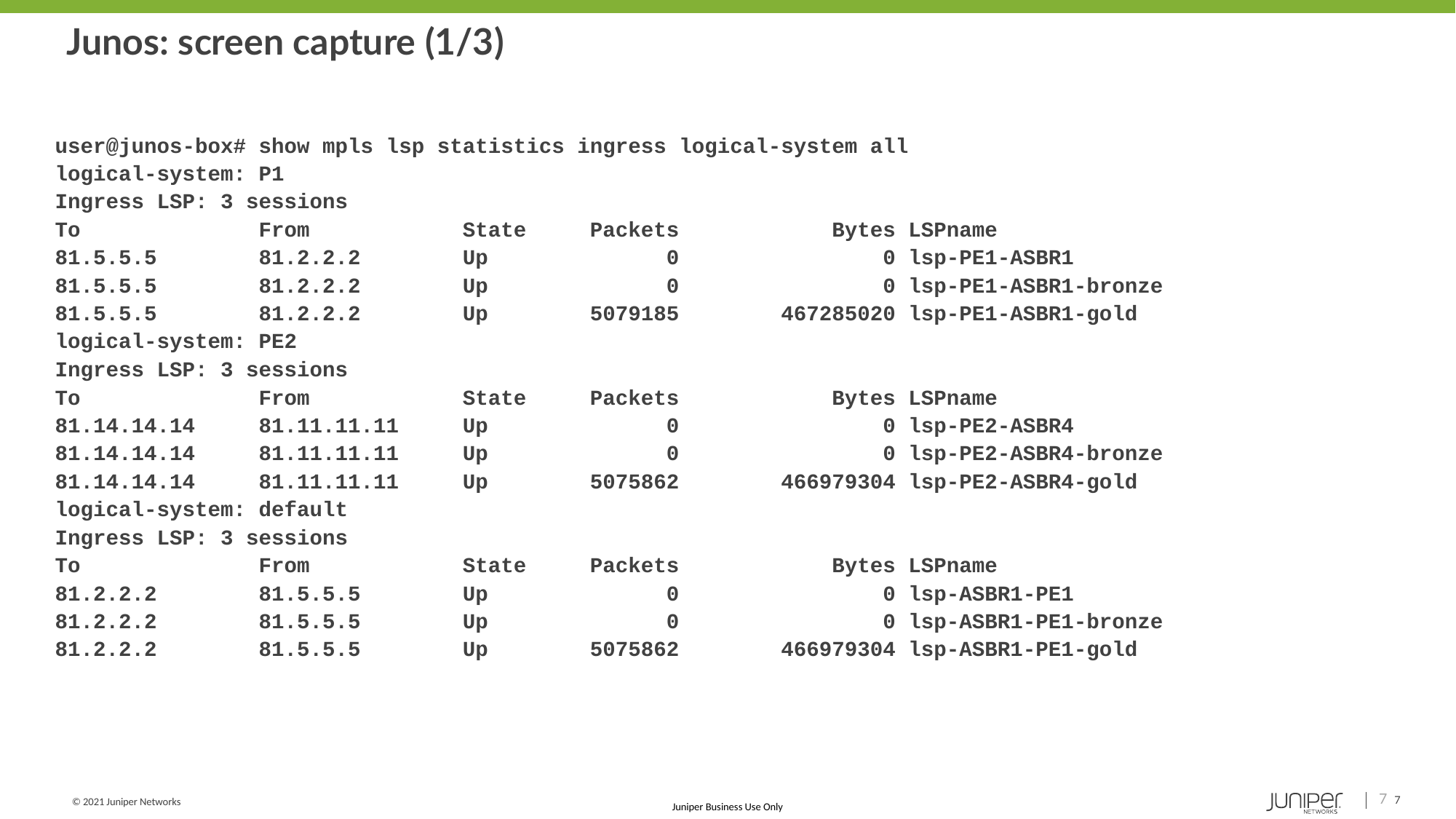

# Junos: screen capture (1/3)

user@junos-box# show mpls lsp statistics ingress logical-system all
logical-system: P1
Ingress LSP: 3 sessions
To              From            State     Packets            Bytes LSPname
81.5.5.5        81.2.2.2        Up              0                0 lsp-PE1-ASBR1
81.5.5.5        81.2.2.2        Up              0                0 lsp-PE1-ASBR1-bronze
81.5.5.5        81.2.2.2        Up        5079185        467285020 lsp-PE1-ASBR1-gold
logical-system: PE2
Ingress LSP: 3 sessions
To              From            State     Packets            Bytes LSPname
81.14.14.14     81.11.11.11     Up              0                0 lsp-PE2-ASBR4
81.14.14.14     81.11.11.11     Up              0                0 lsp-PE2-ASBR4-bronze
81.14.14.14     81.11.11.11     Up        5075862        466979304 lsp-PE2-ASBR4-gold
logical-system: default
Ingress LSP: 3 sessions
To              From            State     Packets            Bytes LSPname
81.2.2.2        81.5.5.5        Up              0                0 lsp-ASBR1-PE1
81.2.2.2        81.5.5.5        Up              0                0 lsp-ASBR1-PE1-bronze
81.2.2.2        81.5.5.5        Up        5075862        466979304 lsp-ASBR1-PE1-gold

7